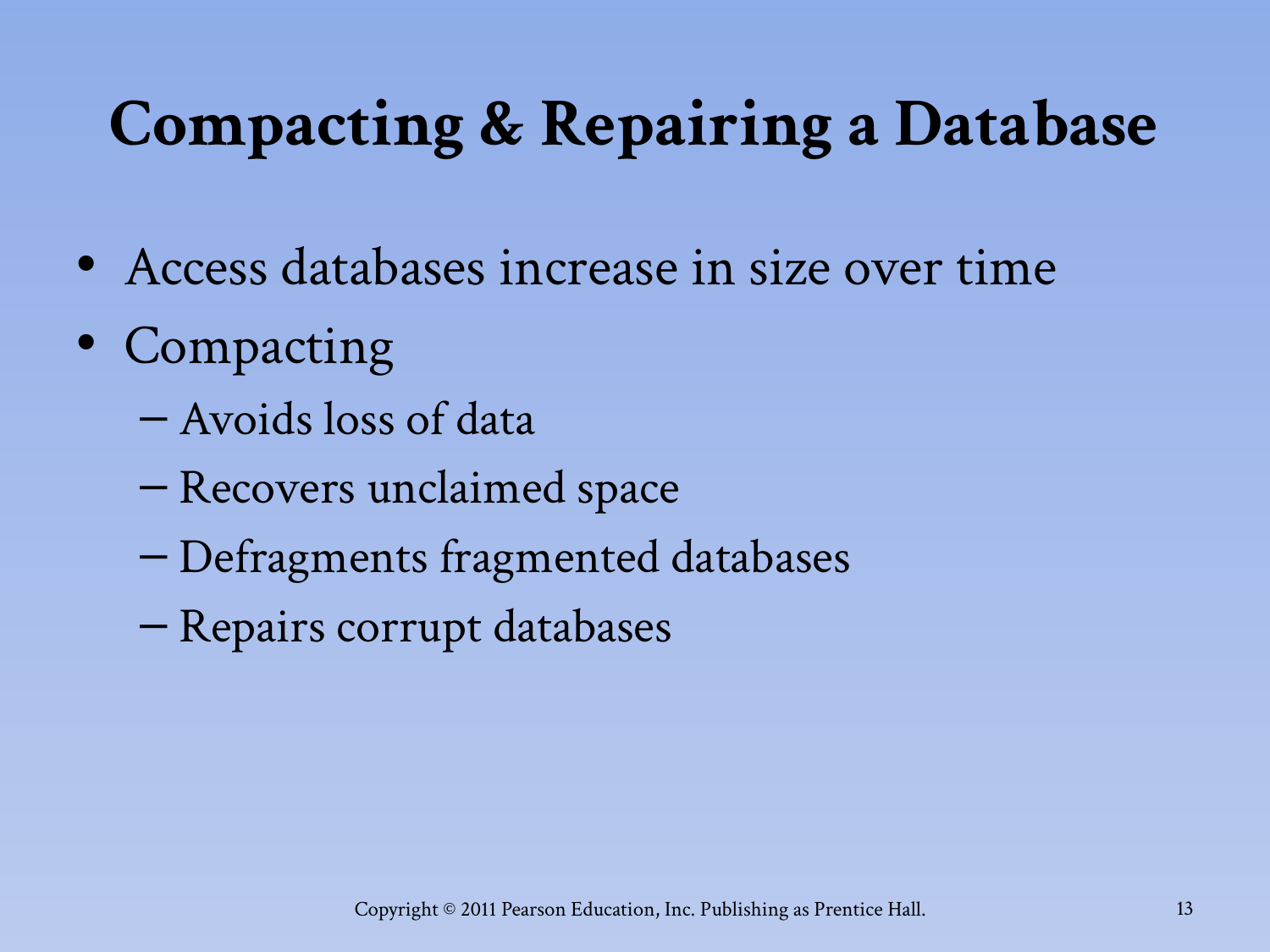

# Compacting & Repairing a Database
Access databases increase in size over time
Compacting
Avoids loss of data
Recovers unclaimed space
Defragments fragmented databases
Repairs corrupt databases

Copyright © 2011 Pearson Education, Inc. Publishing as Prentice Hall.

13